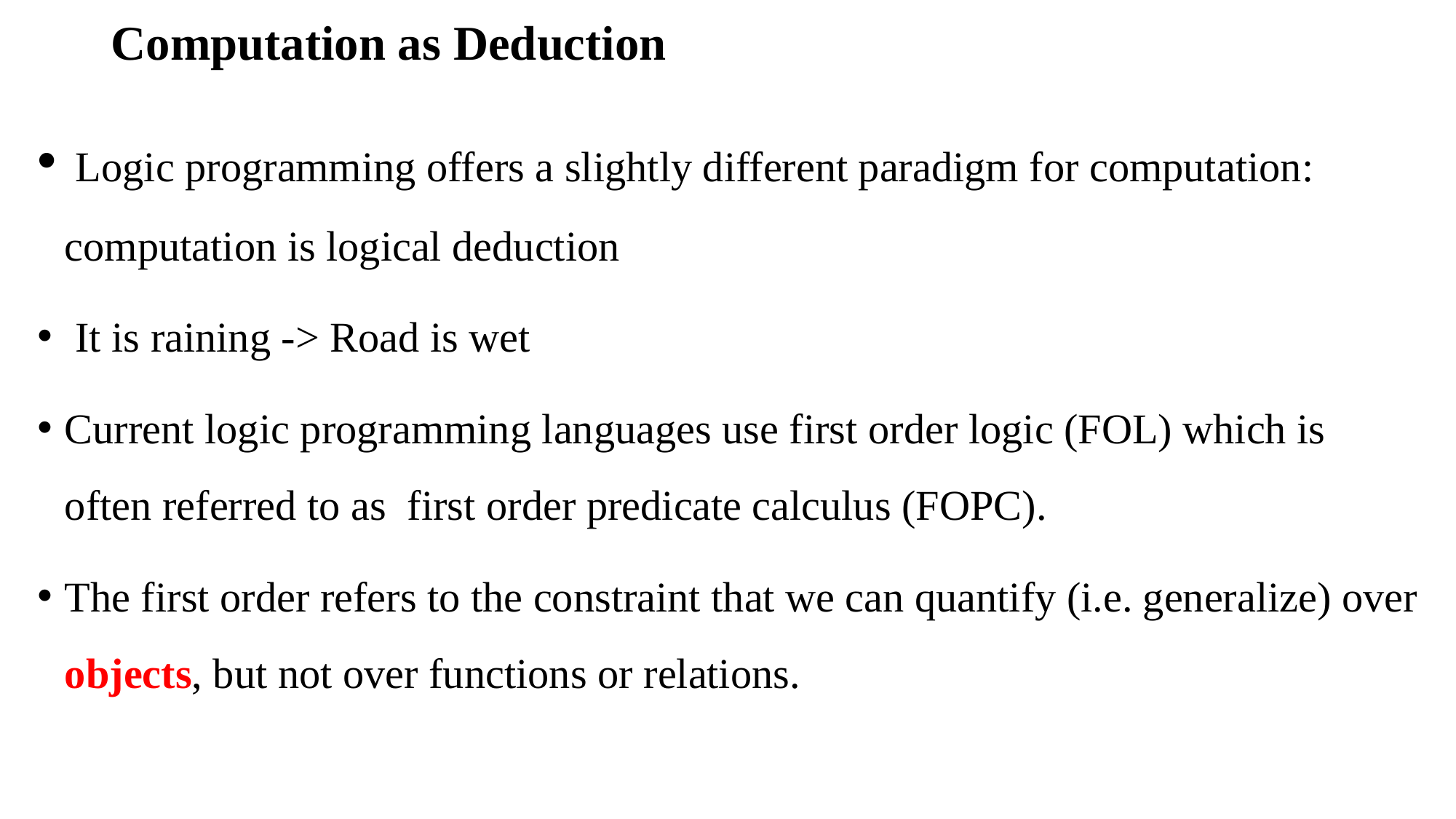

# Computation as Deduction
 Logic programming offers a slightly different paradigm for computation: computation is logical deduction
 It is raining -> Road is wet
Current logic programming languages use first order logic (FOL) which is often referred to as  first order predicate calculus (FOPC).
The first order refers to the constraint that we can quantify (i.e. generalize) over objects, but not over functions or relations.